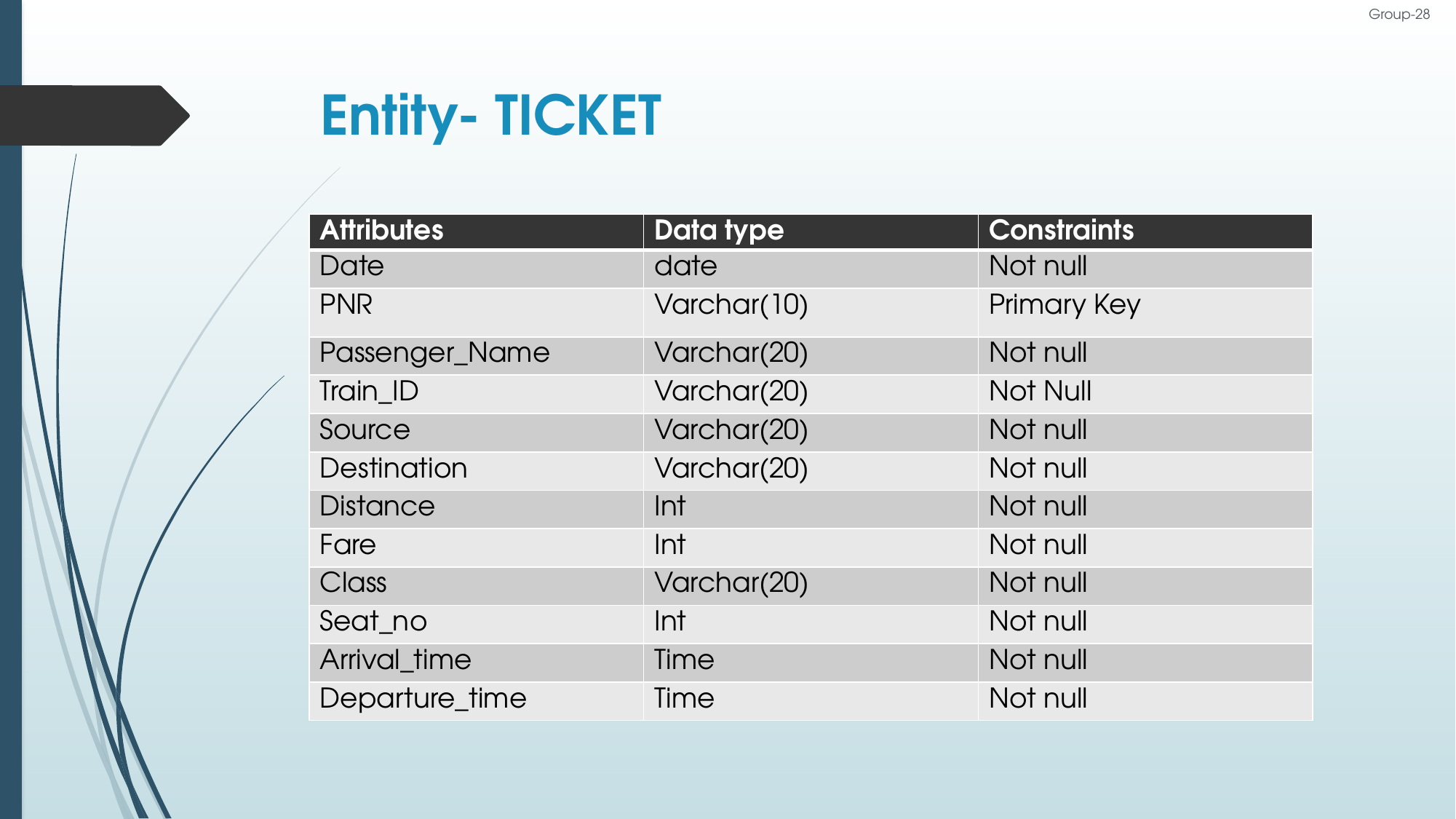

Group-28
# Entity- TICKET
| Attributes | Data type | Constraints |
| --- | --- | --- |
| Date | date | Not null |
| PNR | Varchar(10) | Primary Key |
| Passenger\_Name | Varchar(20) | Not null |
| Train\_ID | Varchar(20) | Not Null |
| Source | Varchar(20) | Not null |
| Destination | Varchar(20) | Not null |
| Distance | Int | Not null |
| Fare | Int | Not null |
| Class | Varchar(20) | Not null |
| Seat\_no | Int | Not null |
| Arrival\_time | Time | Not null |
| Departure\_time | Time | Not null |